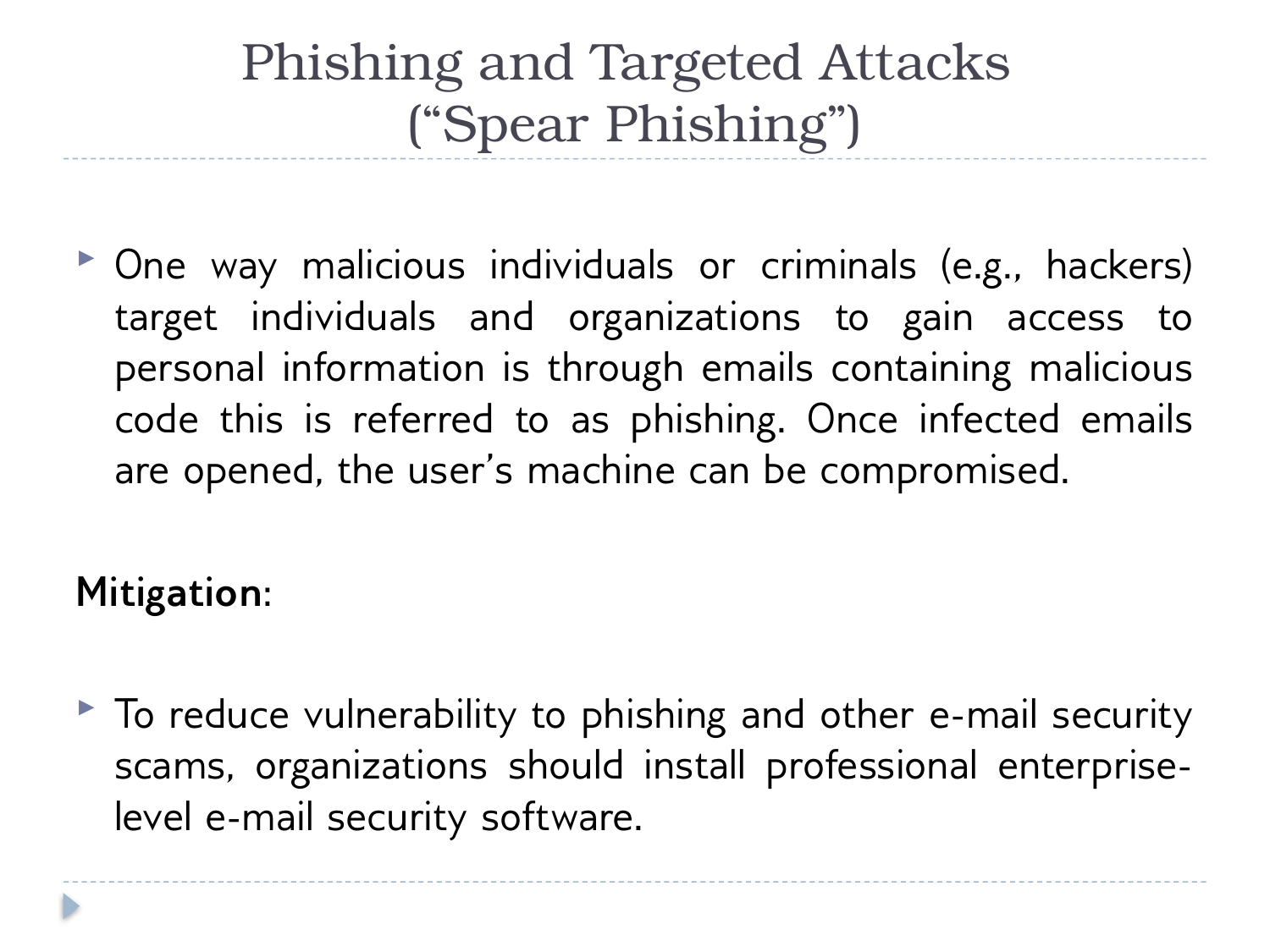

# Phishing and Targeted Attacks (“Spear Phishing”)

One way malicious individuals or criminals (e.g., hackers) target individuals and organizations to gain access to personal information is through emails containing malicious code this is referred to as phishing. Once infected emails are opened, the user’s machine can be compromised.

Mitigation:

To reduce vulnerability to phishing and other e-mail security scams, organizations should install professional enterprise-level e-mail security software.